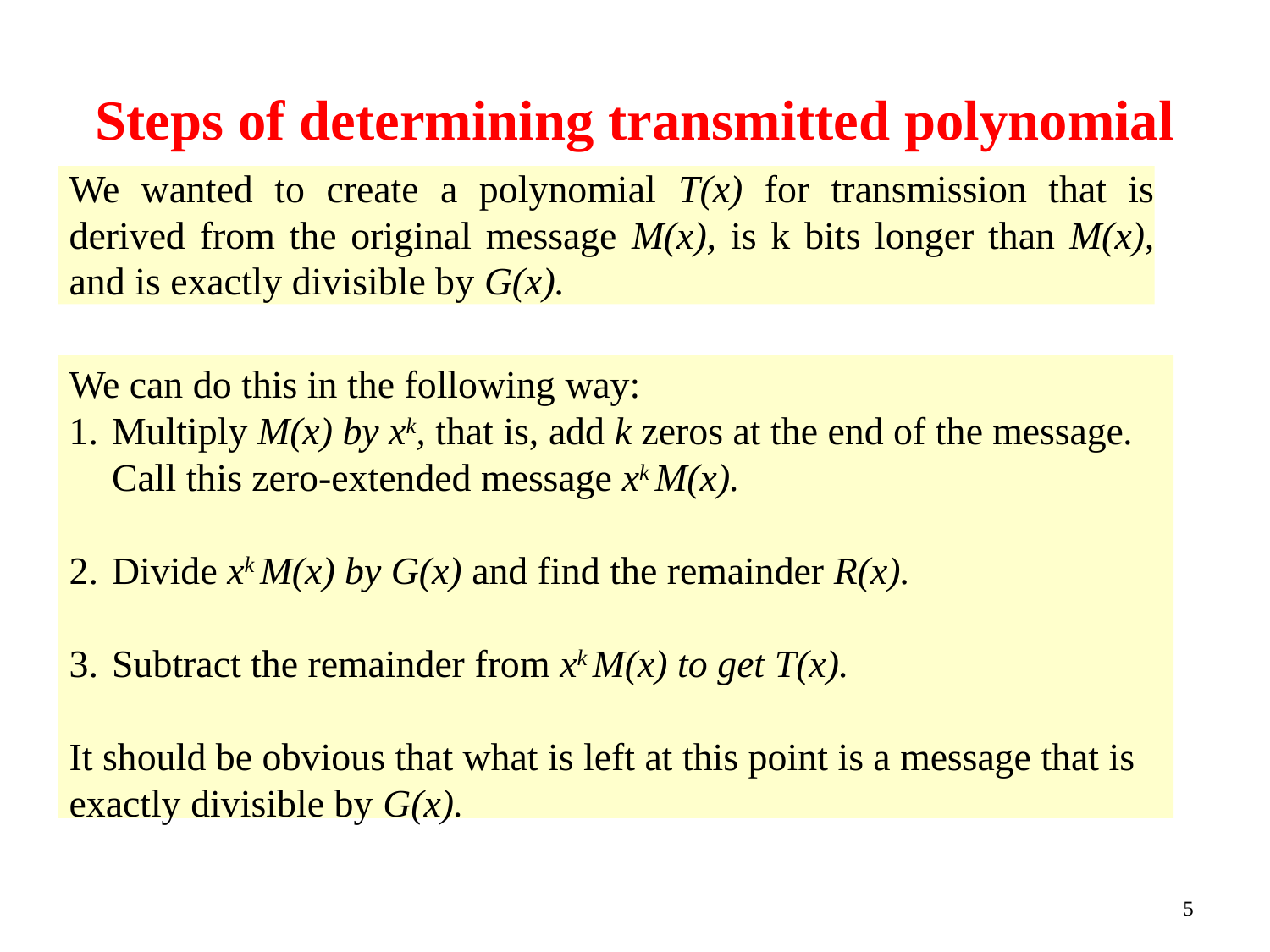

Steps of determining transmitted polynomial
We  wanted  to  create  a  polynomial  T(x)  for  transmission  that  is derived from the original message M(x), is k bits longer than M(x), and is exactly divisible by G(x).

We can do this in the following way:
Multiply M(x) by xk, that is, add k zeros at the end of the message. Call this zero-extended message xk M(x).

Divide xk M(x) by G(x) and find the remainder R(x).

Subtract the remainder from xk M(x) to get T(x).

It should be obvious that what is left at this point is a message that is exactly divisible by G(x).
5